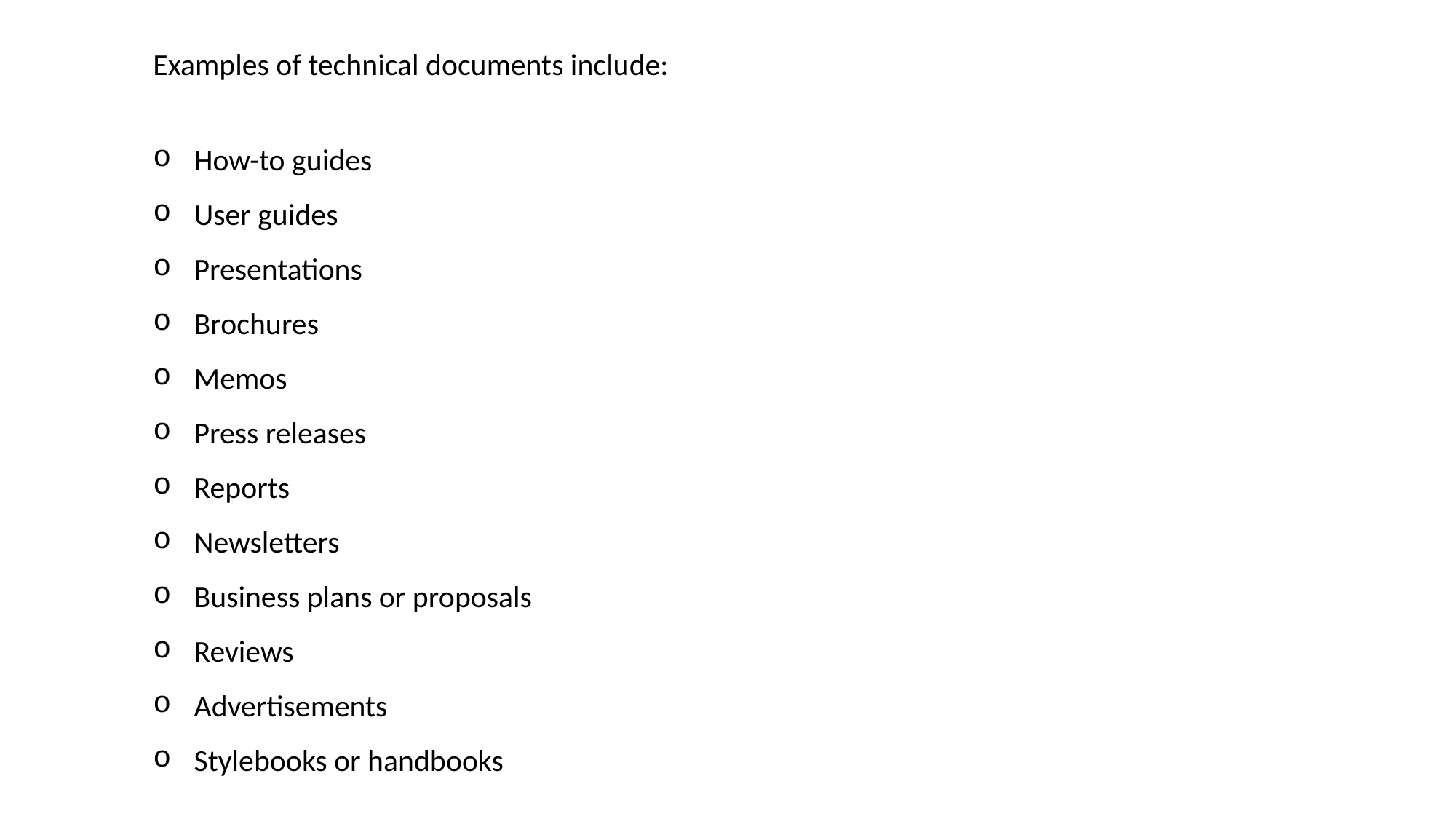

Examples of technical documents include:

How-to guides
User guides
Presentations
Brochures
Memos
Press releases
Reports
Newsletters
Business plans or proposals
Reviews
Advertisements
Stylebooks or handbooks